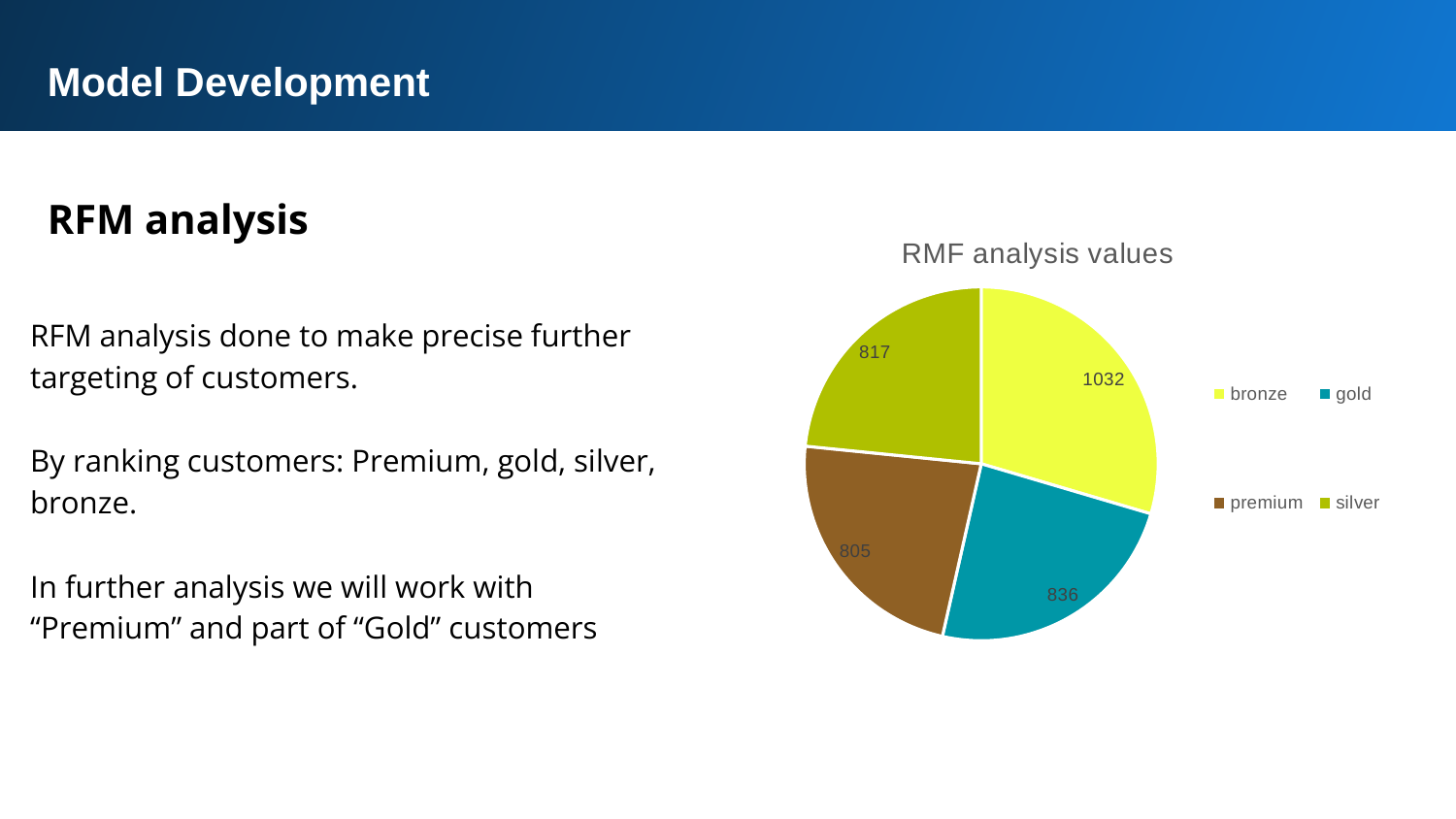

Model Development
RFM analysis

### Chart: RMF analysis values

| Category | Total |
|---|---|
| bronze | 1032.0 |
| gold | 836.0 |
| premium | 805.0 |
| silver | 817.0 |
RFM analysis done to make precise further targeting of customers.

By ranking customers: Premium, gold, silver, bronze.

In further analysis we will work with “Premium” and part of “Gold” customers